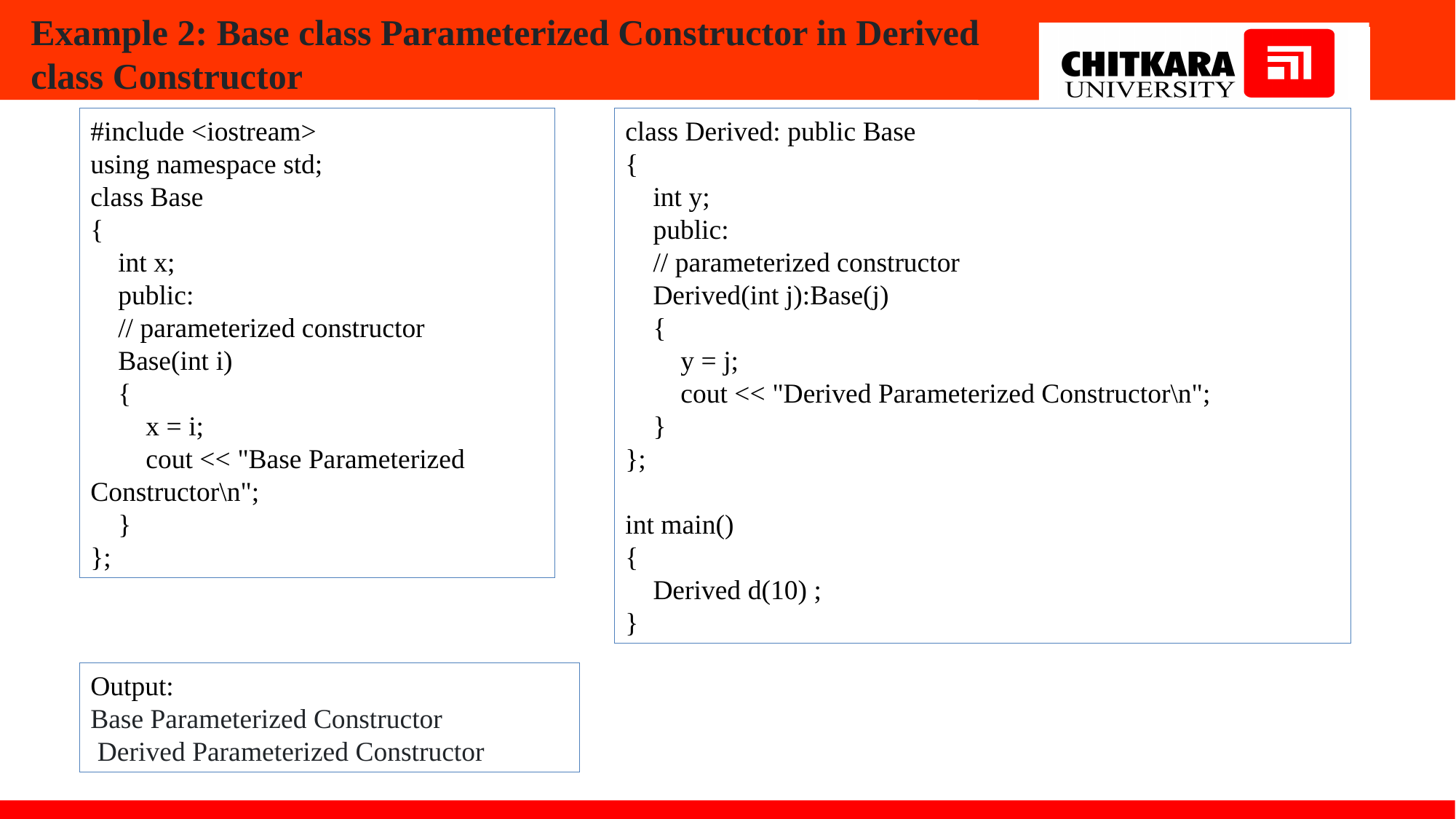

# Example 2: Base class Parameterized Constructor in Derived class Constructor
#include <iostream>
using namespace std;
class Base
{
    int x;
    public:
    // parameterized constructor
    Base(int i)
    {
        x = i;
        cout << "Base Parameterized Constructor\n";
    }
};
class Derived: public Base
{
    int y;
    public:
    // parameterized constructor
    Derived(int j):Base(j)
    {
        y = j;
        cout << "Derived Parameterized Constructor\n";
    }
};

int main()
{
    Derived d(10) ;
}
Output:
Base Parameterized Constructor
 Derived Parameterized Constructor